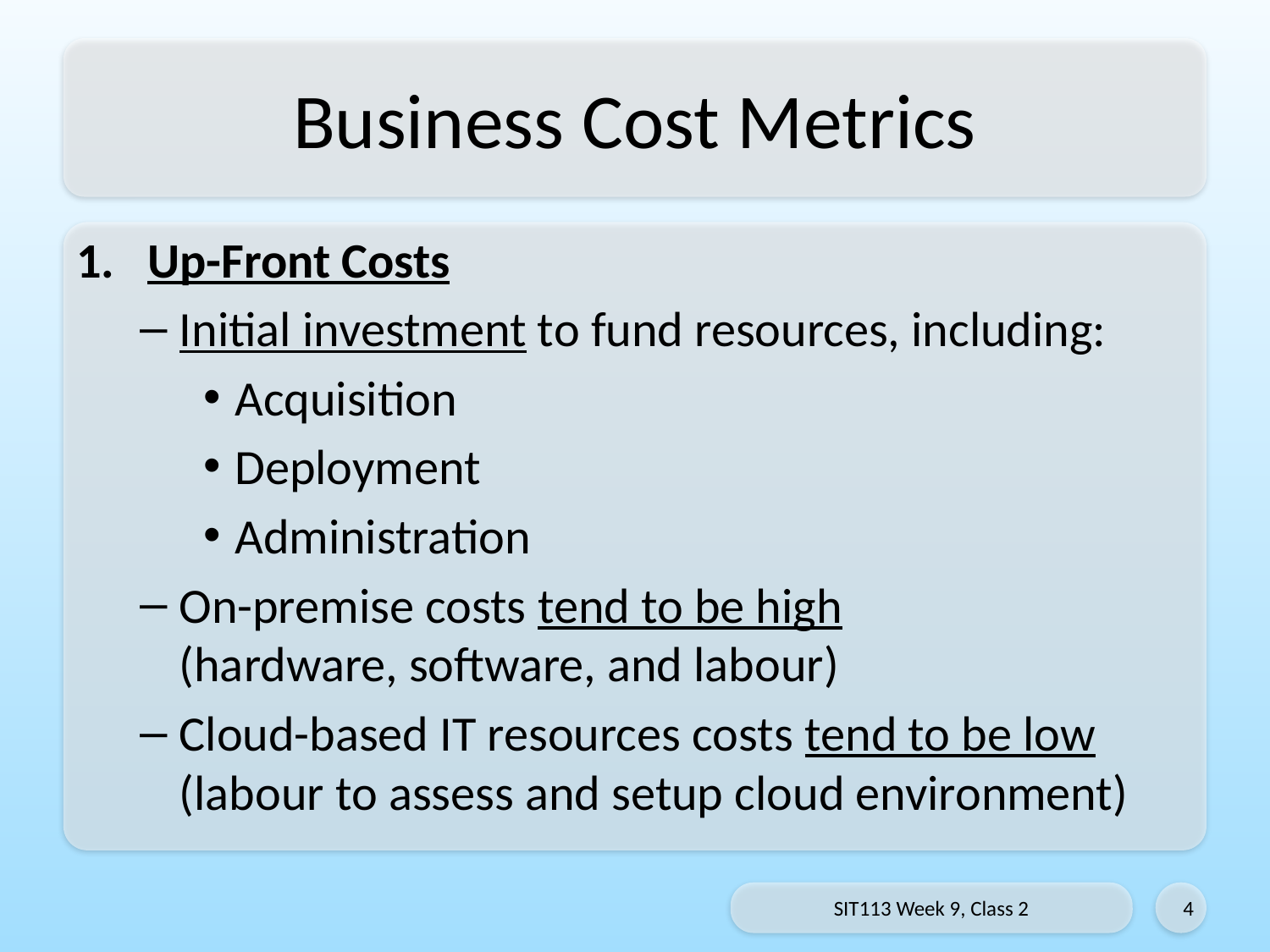

# Business Cost Metrics
Up-Front Costs
Initial investment to fund resources, including:
Acquisition
Deployment
Administration
On-premise costs tend to be high
(hardware, software, and labour)
Cloud-based IT resources costs tend to be low
(labour to assess and setup cloud environment)
SIT113 Week 9, Class 2
4